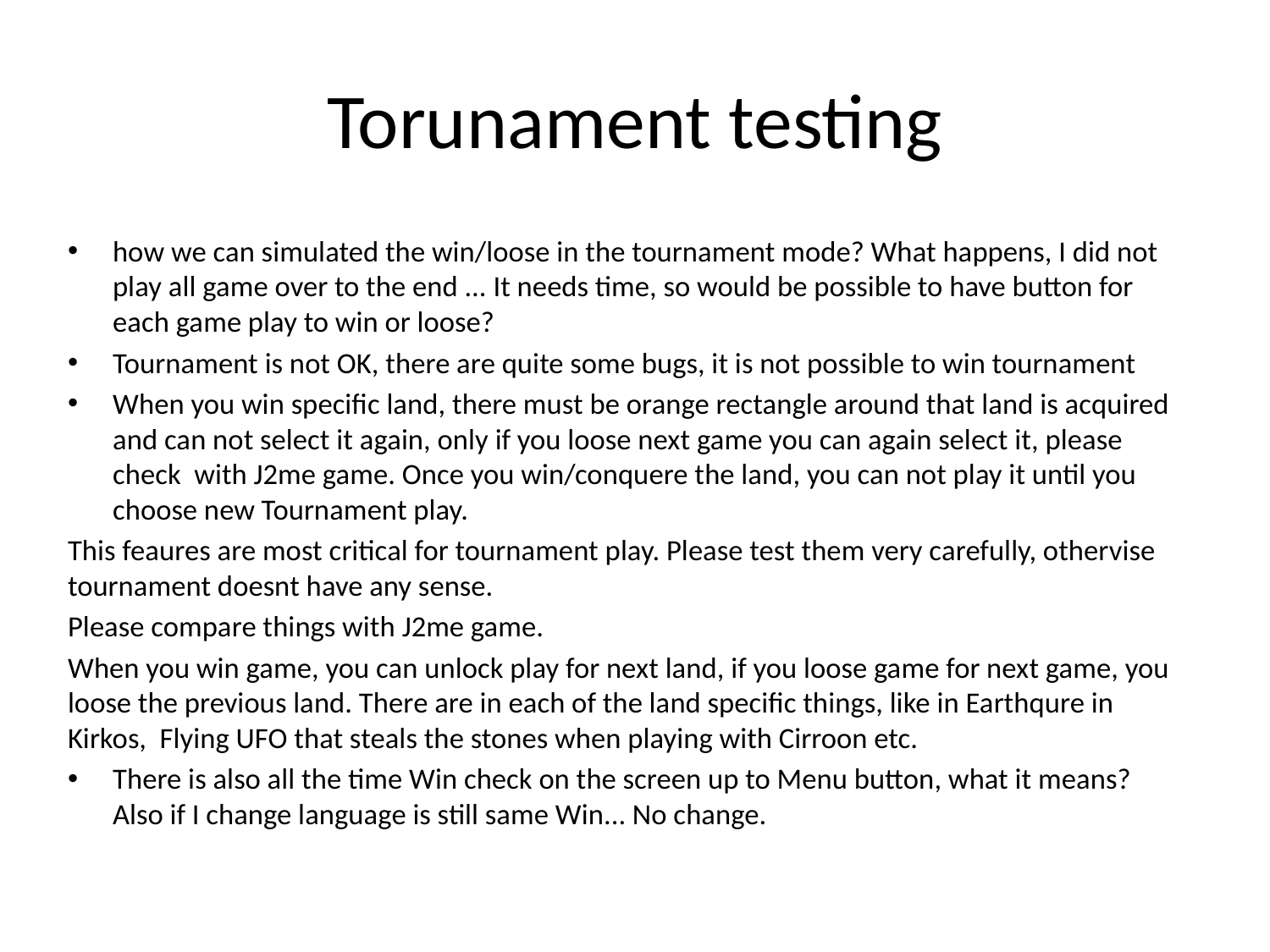

# Torunament testing
how we can simulated the win/loose in the tournament mode? What happens, I did not play all game over to the end ... It needs time, so would be possible to have button for each game play to win or loose?
Tournament is not OK, there are quite some bugs, it is not possible to win tournament
When you win specific land, there must be orange rectangle around that land is acquired and can not select it again, only if you loose next game you can again select it, please check  with J2me game. Once you win/conquere the land, you can not play it until you choose new Tournament play.
This feaures are most critical for tournament play. Please test them very carefully, othervise tournament doesnt have any sense.
Please compare things with J2me game.
When you win game, you can unlock play for next land, if you loose game for next game, you loose the previous land. There are in each of the land specific things, like in Earthqure in Kirkos,  Flying UFO that steals the stones when playing with Cirroon etc.
There is also all the time Win check on the screen up to Menu button, what it means? Also if I change language is still same Win... No change.